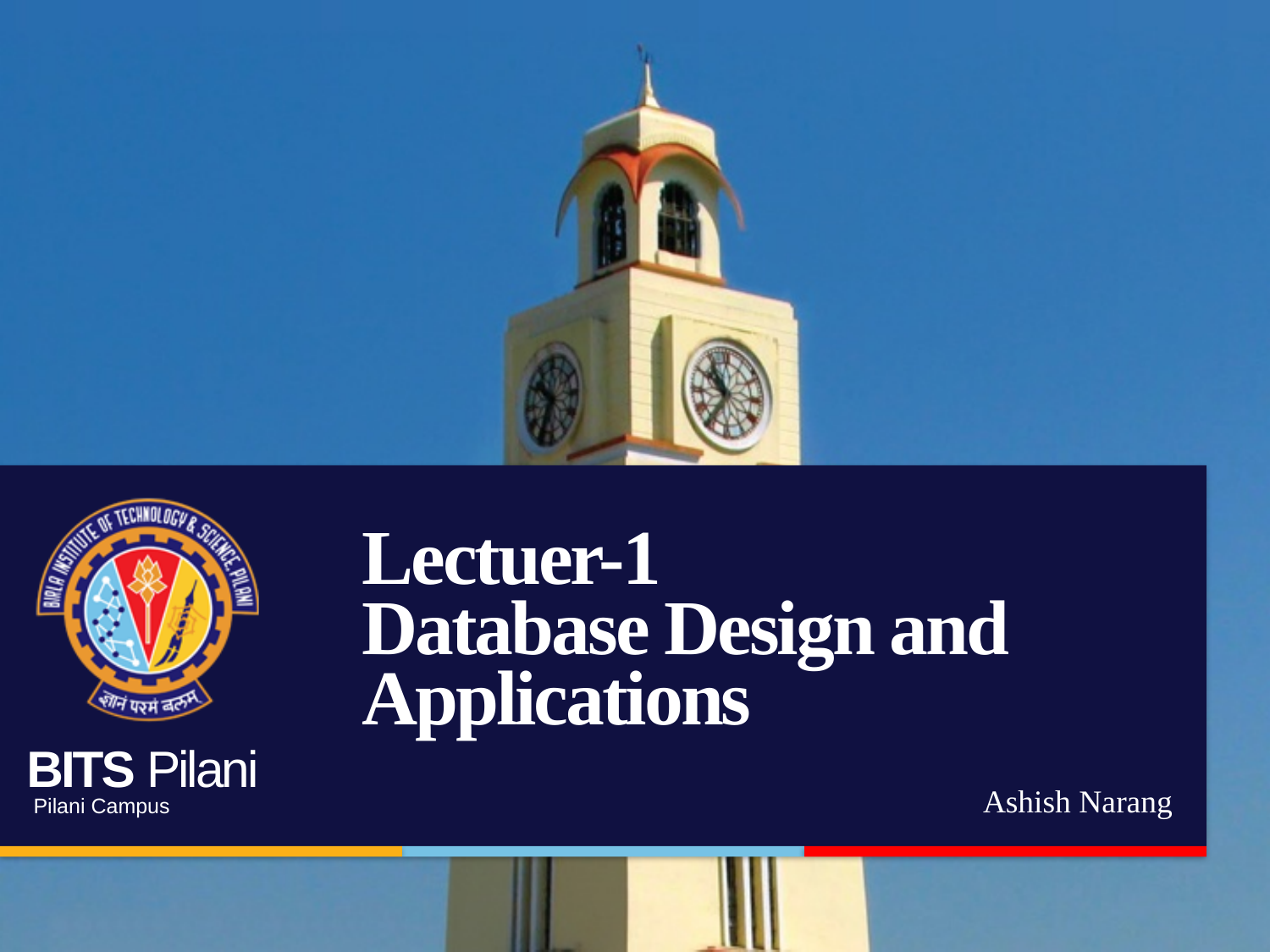

# Lectuer-1 Database Design and Applications
Ashish Narang